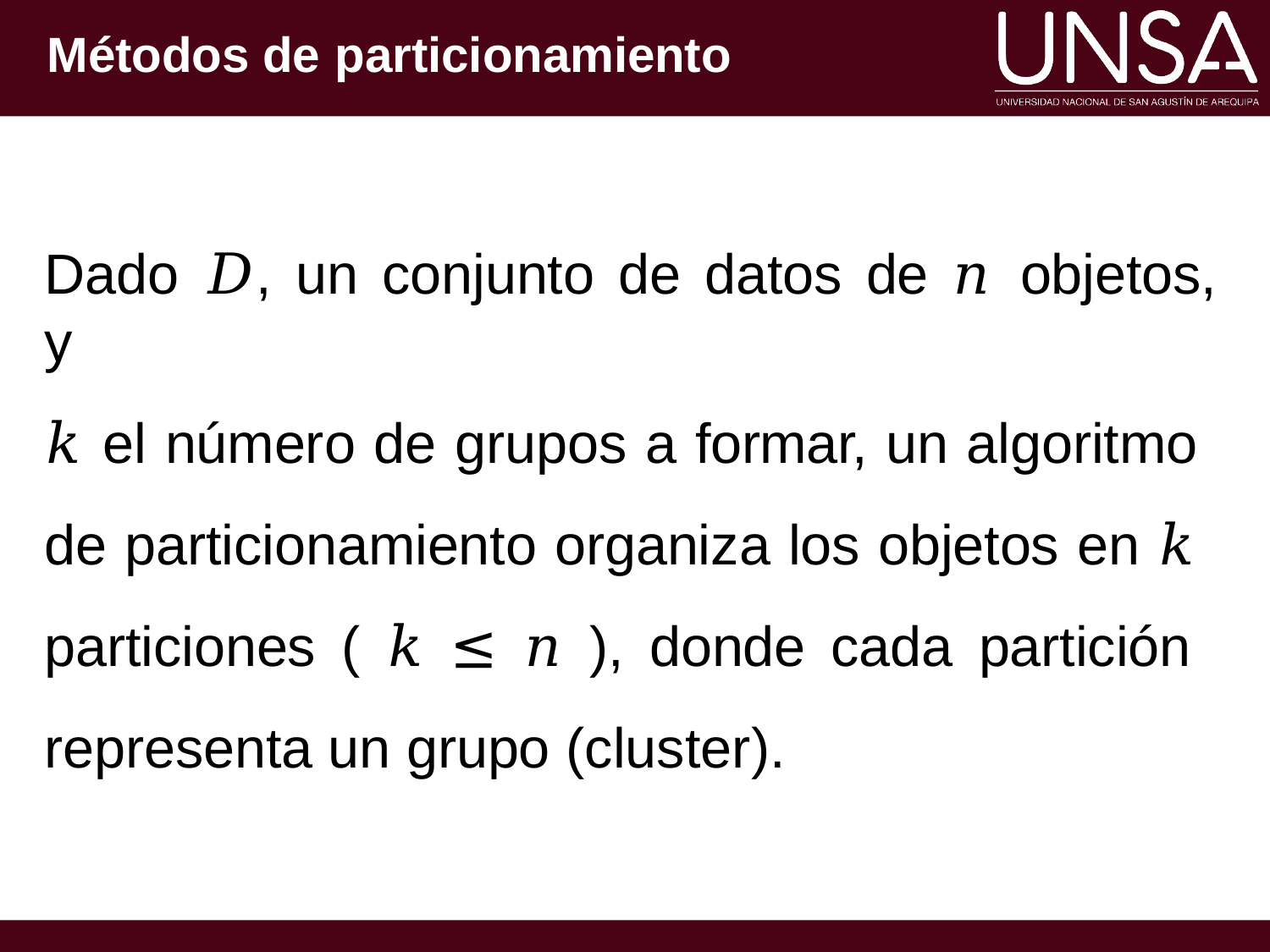

# Métodos de particionamiento
Dado 𝐷, un conjunto de datos de 𝑛 objetos, y
𝑘 el número de grupos a formar, un algoritmo  de particionamiento organiza los objetos en 𝑘  particiones ( 𝑘 ≤ 𝑛 ), donde cada partición  representa un grupo (cluster).